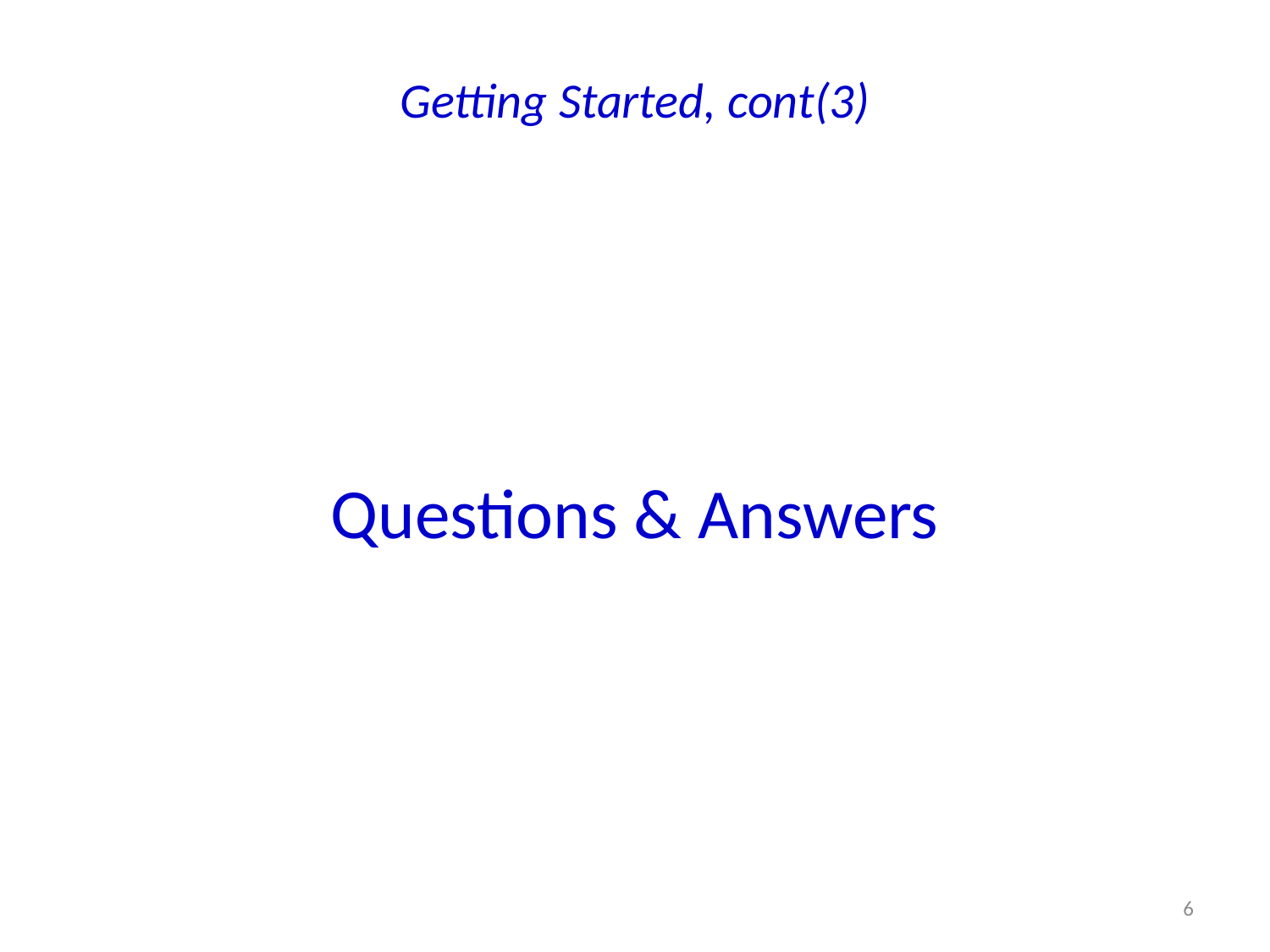

# Getting Started, cont(3)

Questions & Answers
6